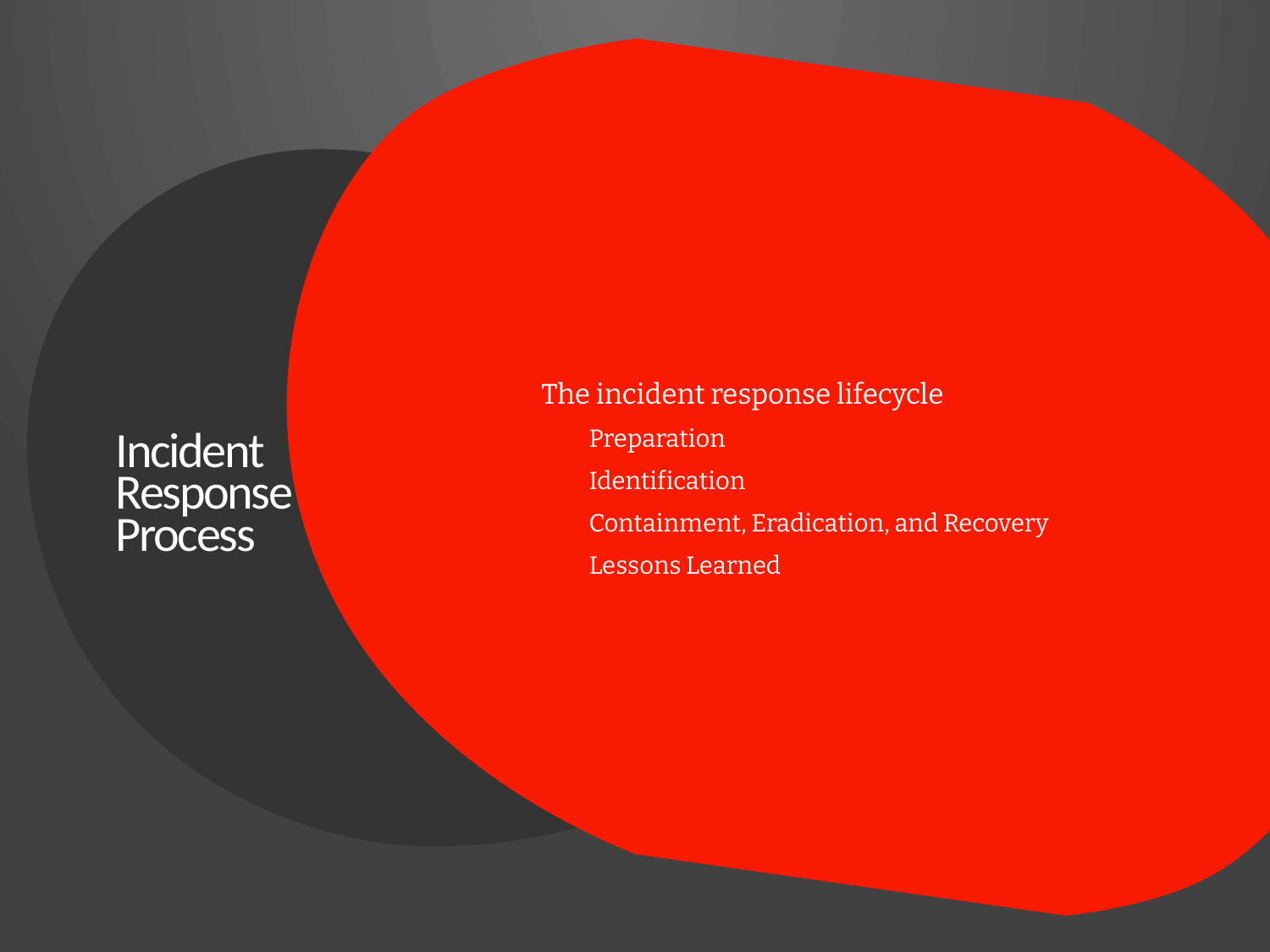

The incident response lifecycle
Preparation
Identification
Containment, Eradication, and Recovery
Lessons Learned
# Incident Response Process